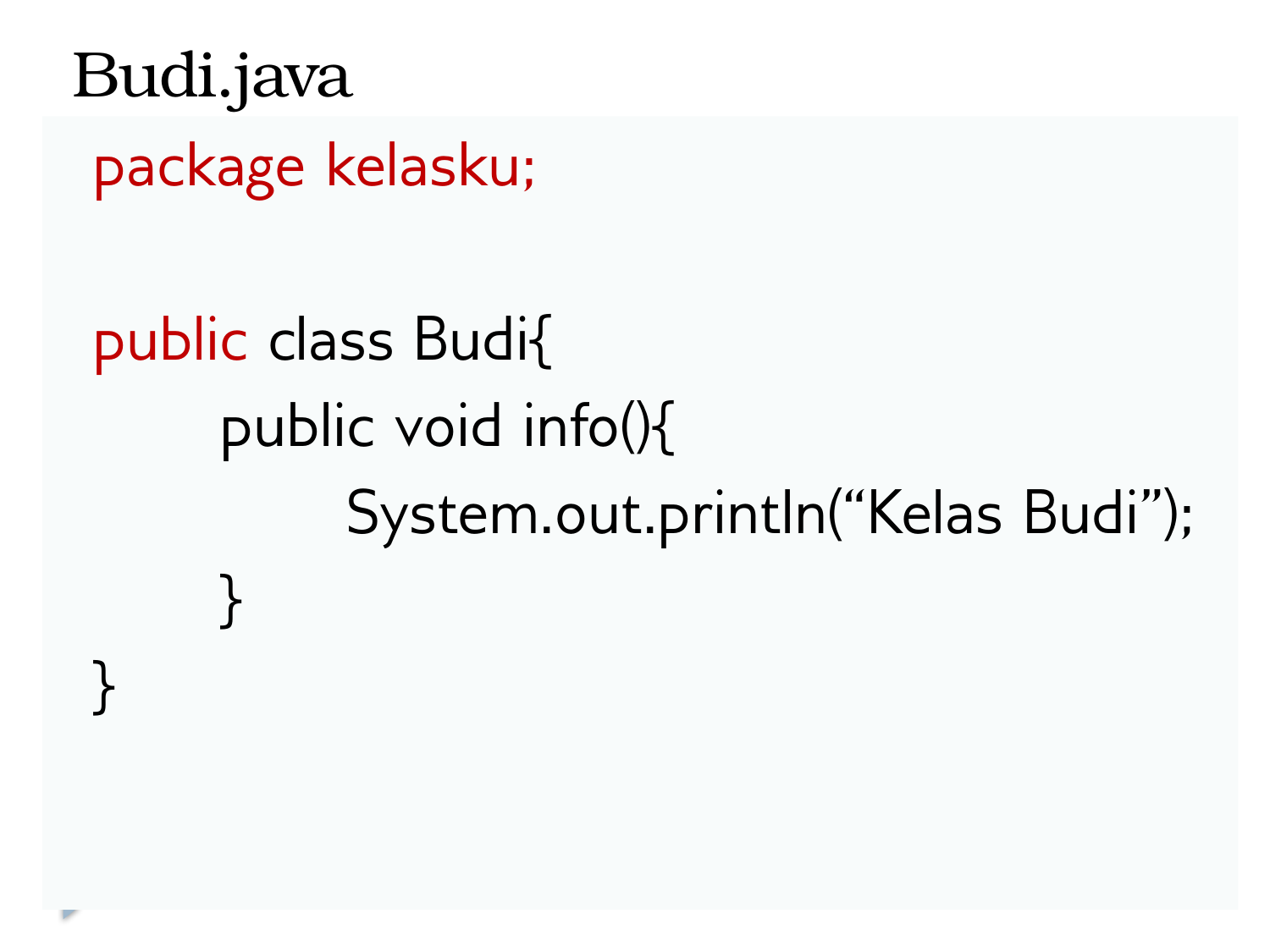

Budi.java
	package kelasku;

	public class Budi{
		public void info(){
			System.out.println(“Kelas Budi”);
		}
	}